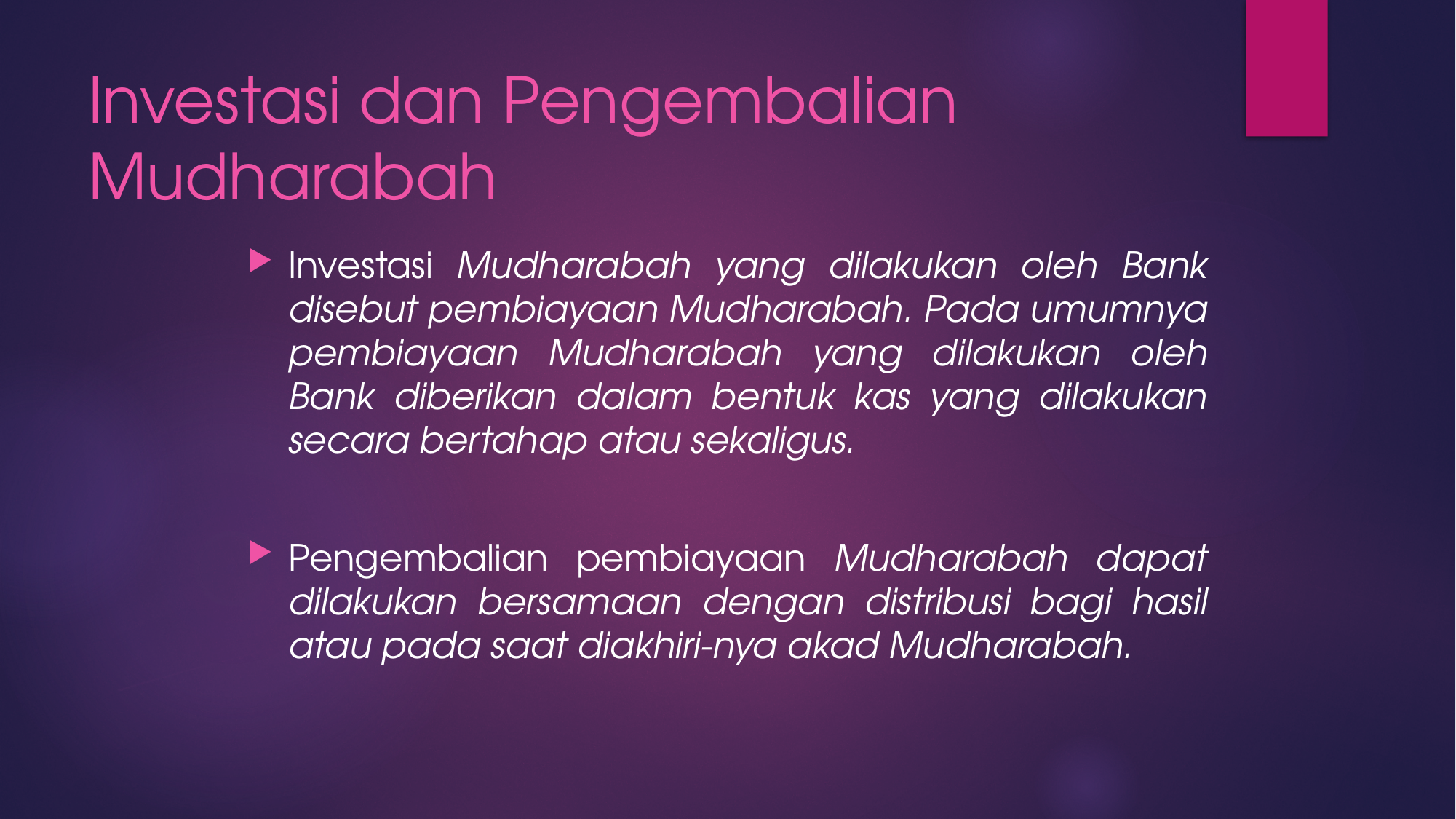

# Investasi dan Pengembalian Mudharabah
Investasi Mudharabah yang dilakukan oleh Bank disebut pembiayaan Mudharabah. Pada umumnya pembiayaan Mudharabah yang dilakukan oleh Bank diberikan dalam bentuk kas yang dilakukan secara bertahap atau sekaligus.

Pengembalian pembiayaan Mudharabah dapat dilakukan bersamaan dengan distribusi bagi hasil atau pada saat diakhiri-nya akad Mudharabah.